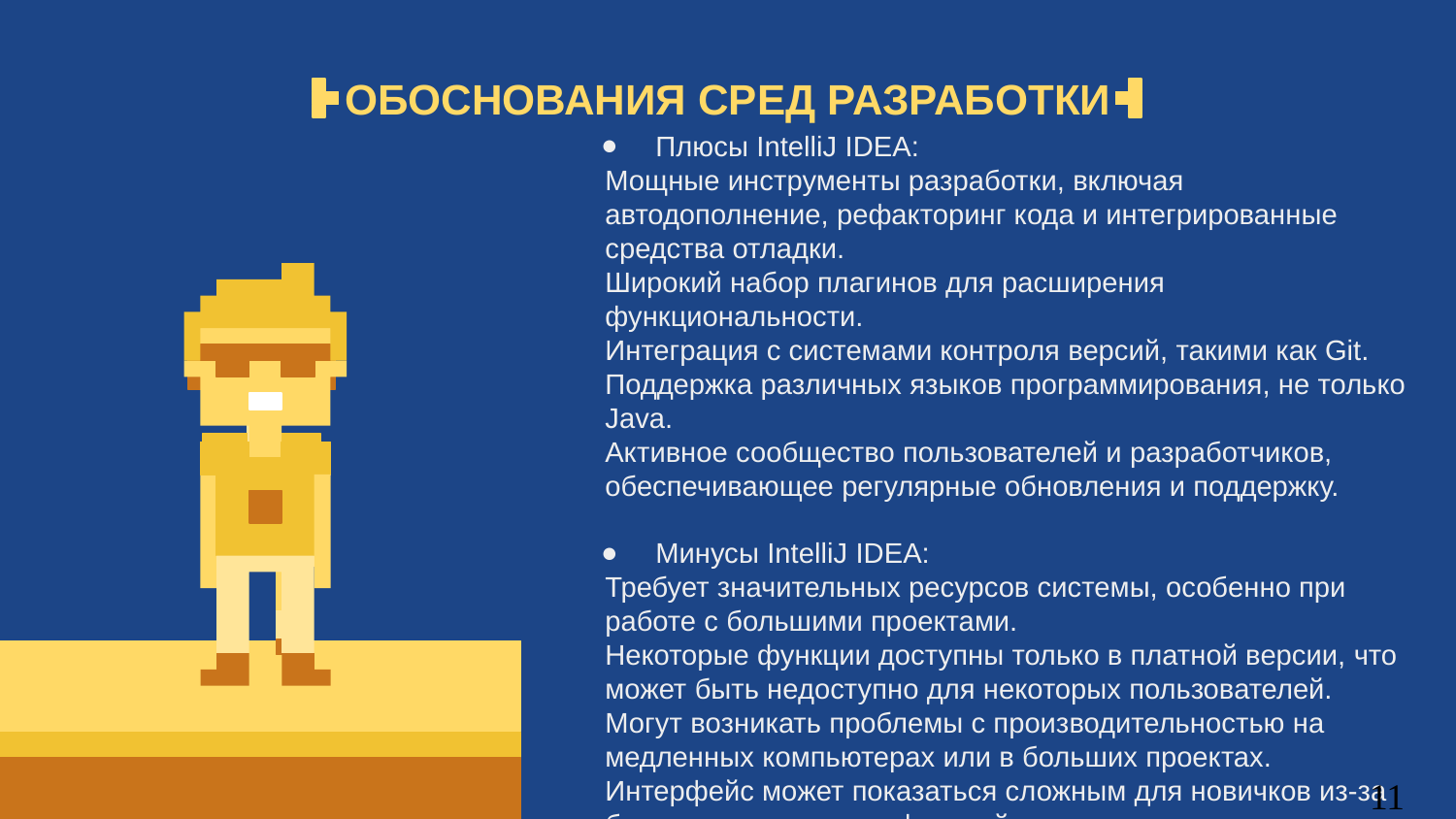

# ОБОСНОВАНИЯ СРЕД РАЗРАБОТКИ

Плюсы IntelliJ IDEA:
Мощные инструменты разработки, включая автодополнение, рефакторинг кода и интегрированные средства отладки.
Широкий набор плагинов для расширения функциональности.
Интеграция с системами контроля версий, такими как Git.
Поддержка различных языков программирования, не только Java.
Активное сообщество пользователей и разработчиков, обеспечивающее регулярные обновления и поддержку.

Минусы IntelliJ IDEA:
Требует значительных ресурсов системы, особенно при работе с большими проектами.
Некоторые функции доступны только в платной версии, что может быть недоступно для некоторых пользователей.
Могут возникать проблемы с производительностью на медленных компьютерах или в больших проектах.
Интерфейс может показаться сложным для новичков из-за большого количества функций и настроек.

11